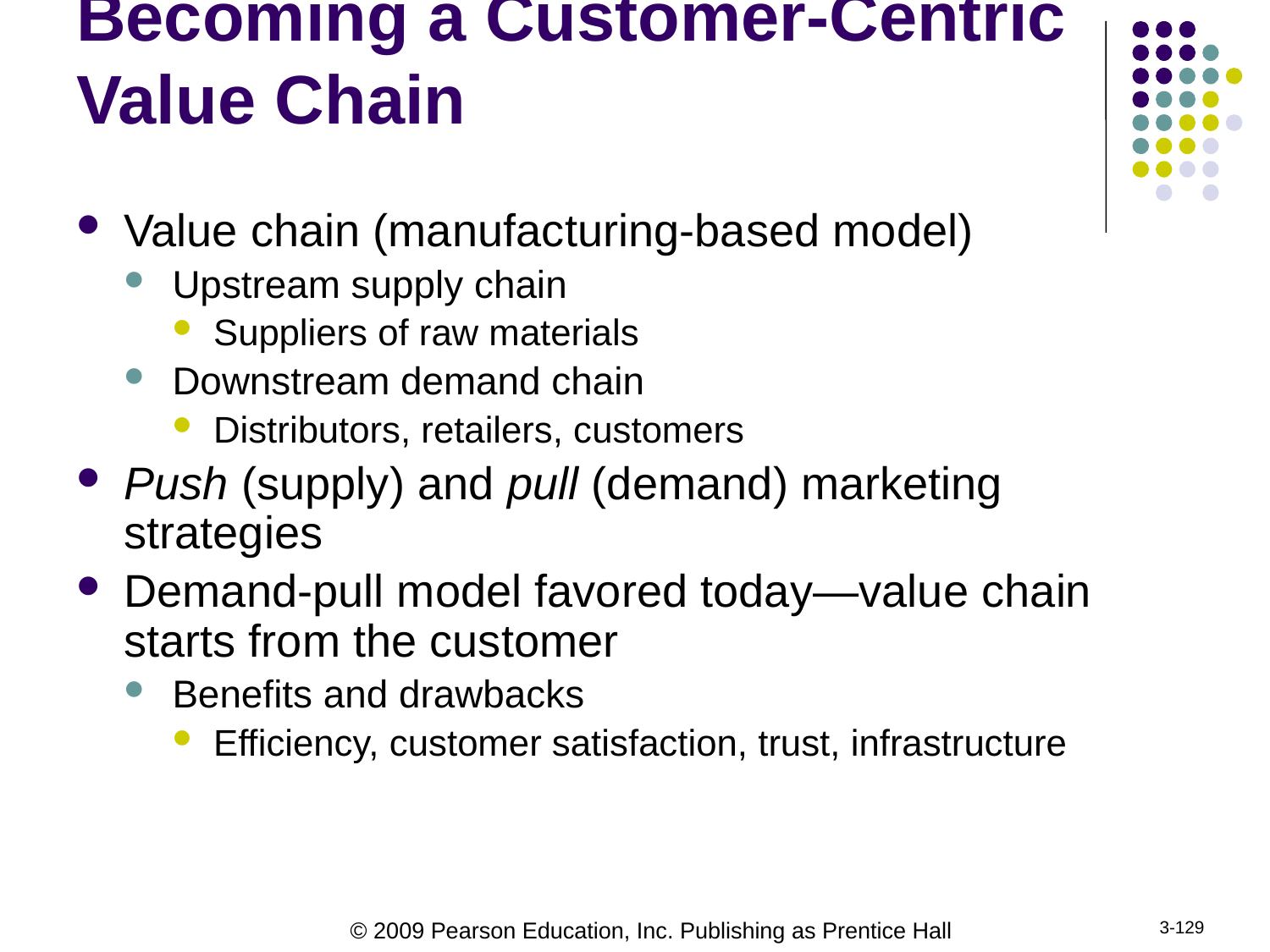

# Becoming a Customer-Centric Value Chain
Value chain (manufacturing-based model)
Upstream supply chain
Suppliers of raw materials
Downstream demand chain
Distributors, retailers, customers
Push (supply) and pull (demand) marketing strategies
Demand-pull model favored today—value chain starts from the customer
Benefits and drawbacks
Efficiency, customer satisfaction, trust, infrastructure
3-129